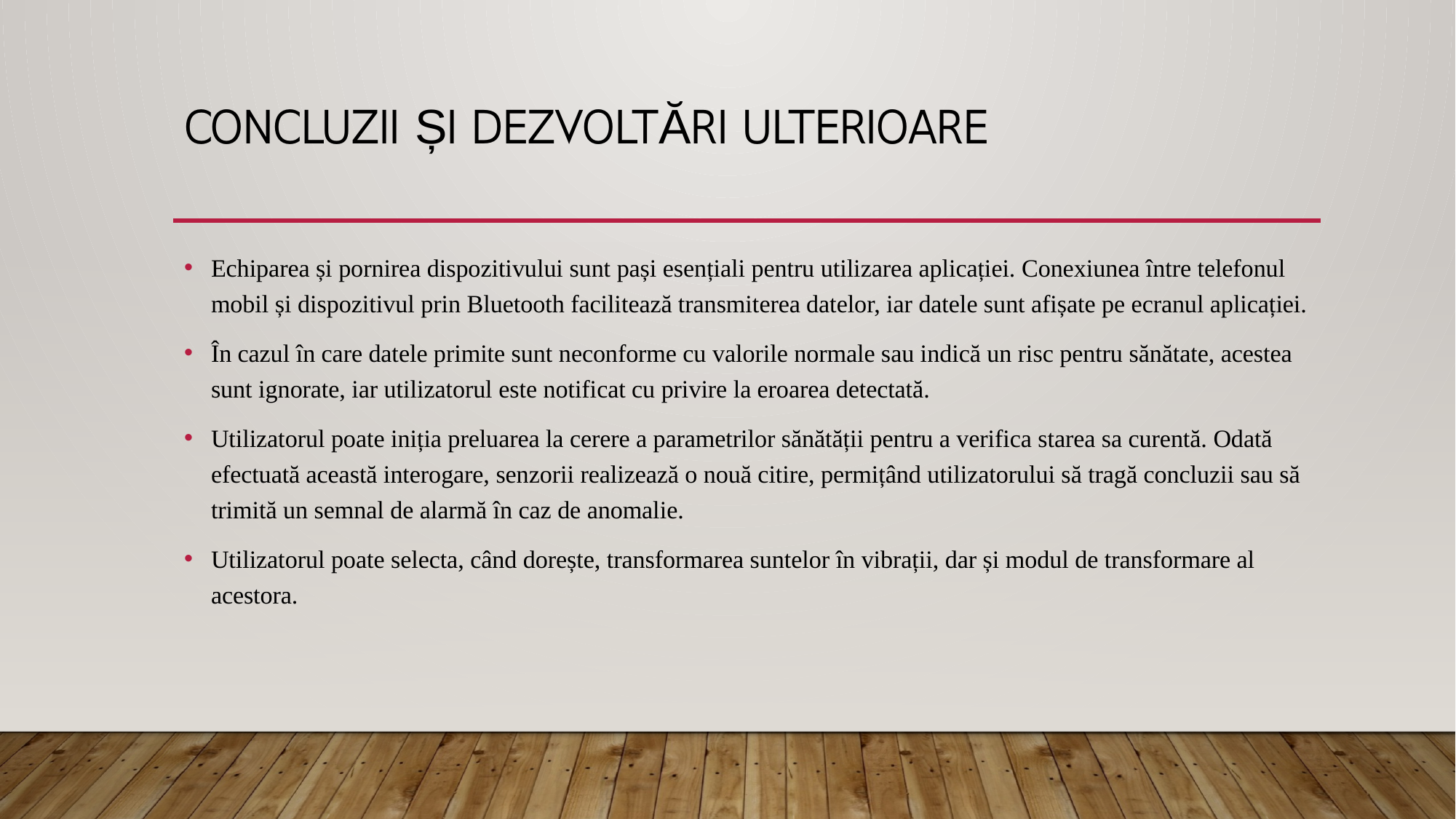

# Concluzii și dezvoltări ulterioare
Echiparea și pornirea dispozitivului sunt pași esențiali pentru utilizarea aplicației. Conexiunea între telefonul mobil și dispozitivul prin Bluetooth facilitează transmiterea datelor, iar datele sunt afișate pe ecranul aplicației.
În cazul în care datele primite sunt neconforme cu valorile normale sau indică un risc pentru sănătate, acestea sunt ignorate, iar utilizatorul este notificat cu privire la eroarea detectată.
Utilizatorul poate iniția preluarea la cerere a parametrilor sănătății pentru a verifica starea sa curentă. Odată efectuată această interogare, senzorii realizează o nouă citire, permițând utilizatorului să tragă concluzii sau să trimită un semnal de alarmă în caz de anomalie.
Utilizatorul poate selecta, când dorește, transformarea suntelor în vibrații, dar și modul de transformare al acestora.